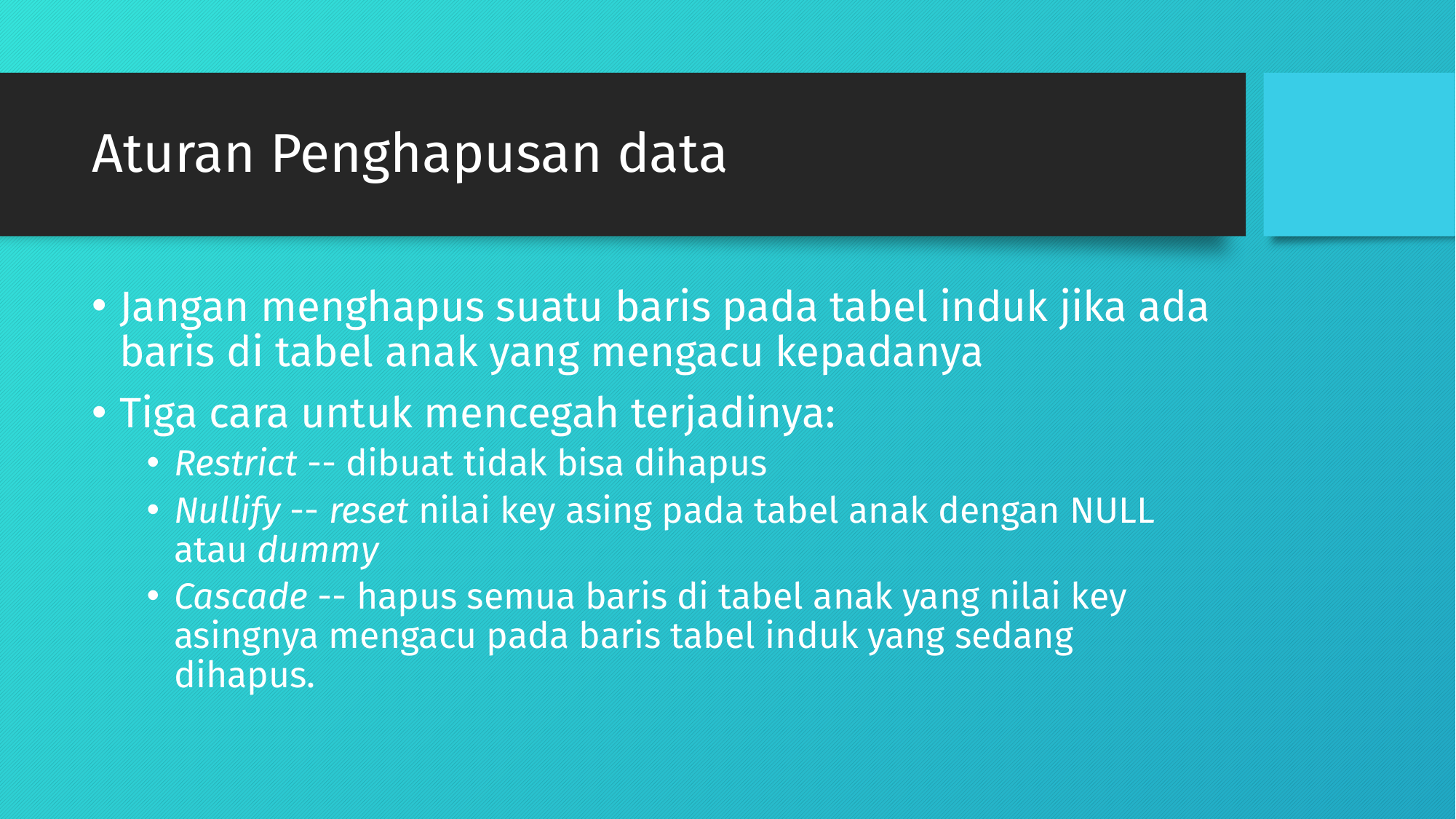

# Aturan Penghapusan data
Jangan menghapus suatu baris pada tabel induk jika ada baris di tabel anak yang mengacu kepadanya
Tiga cara untuk mencegah terjadinya:
Restrict -- dibuat tidak bisa dihapus
Nullify -- reset nilai key asing pada tabel anak dengan NULL atau dummy
Cascade -- hapus semua baris di tabel anak yang nilai key asingnya mengacu pada baris tabel induk yang sedang dihapus.